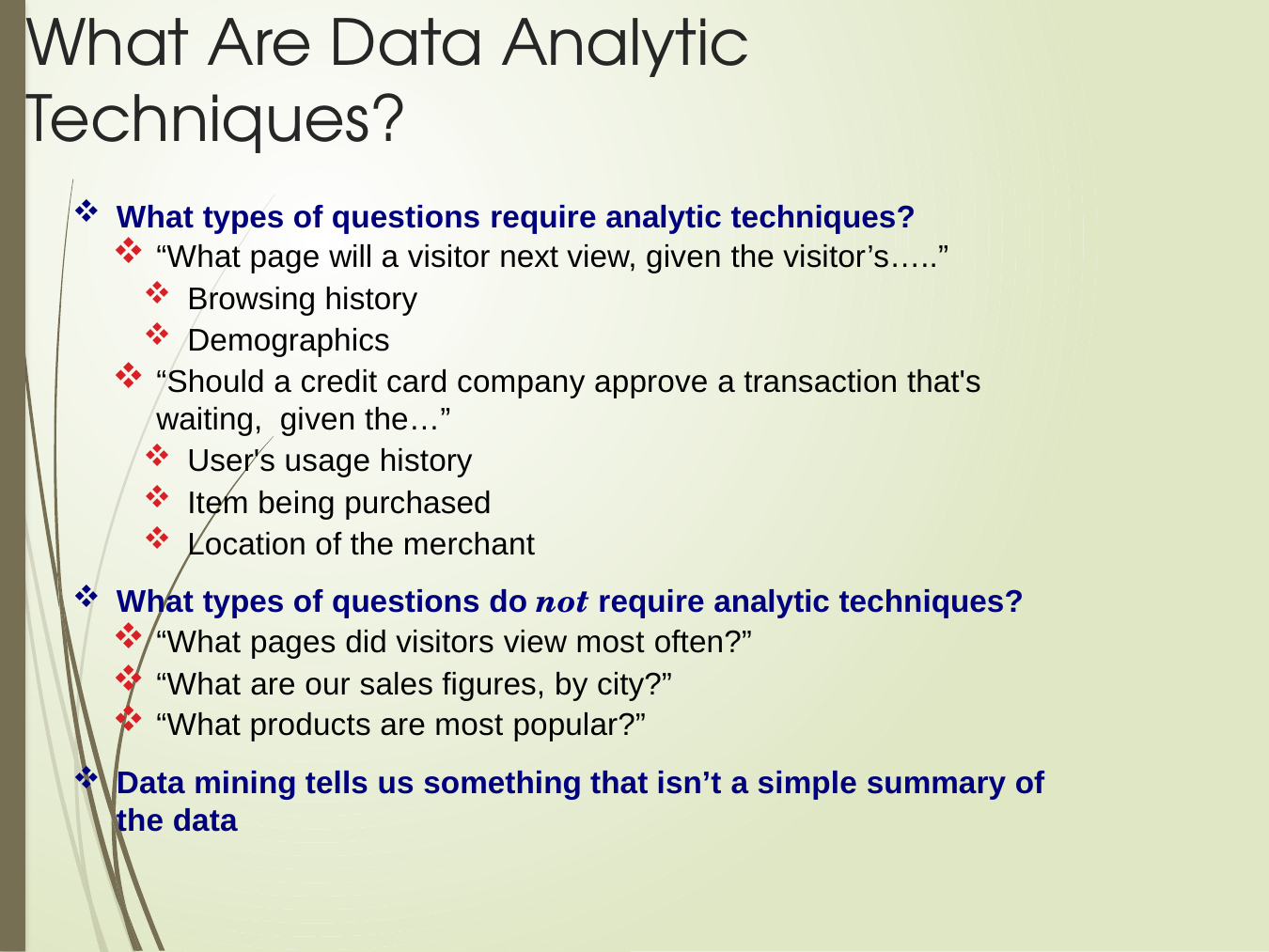

# What Are Data Analytic Techniques?
What types of questions require analytic techniques?
“What page will a visitor next view, given the visitor’s…..”
Browsing history
Demographics
“Should a credit card company approve a transaction that's waiting,  given the…”
User's usage history
Item being purchased
Location of the merchant
What types of questions do not require analytic techniques?
“What pages did visitors view most often?”
“What are our sales figures, by city?”
“What products are most popular?”
Data mining tells us something that isn’t a simple summary of the data